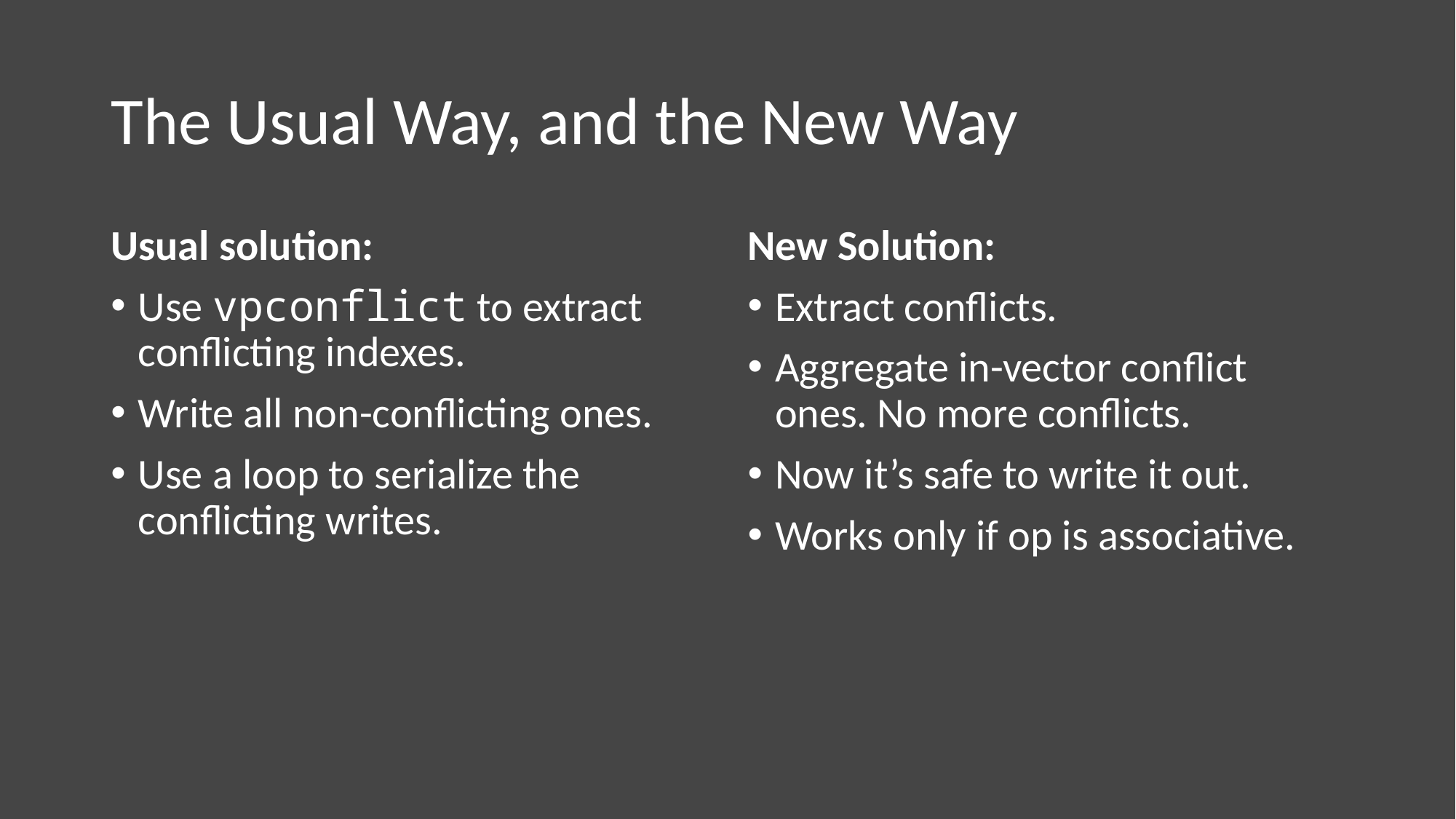

# The Usual Way, and the New Way
Usual solution:
Use vpconflict to extract conflicting indexes.
Write all non-conflicting ones.
Use a loop to serialize the conflicting writes.
New Solution:
Extract conflicts.
Aggregate in-vector conflict ones. No more conflicts.
Now it’s safe to write it out.
Works only if op is associative.